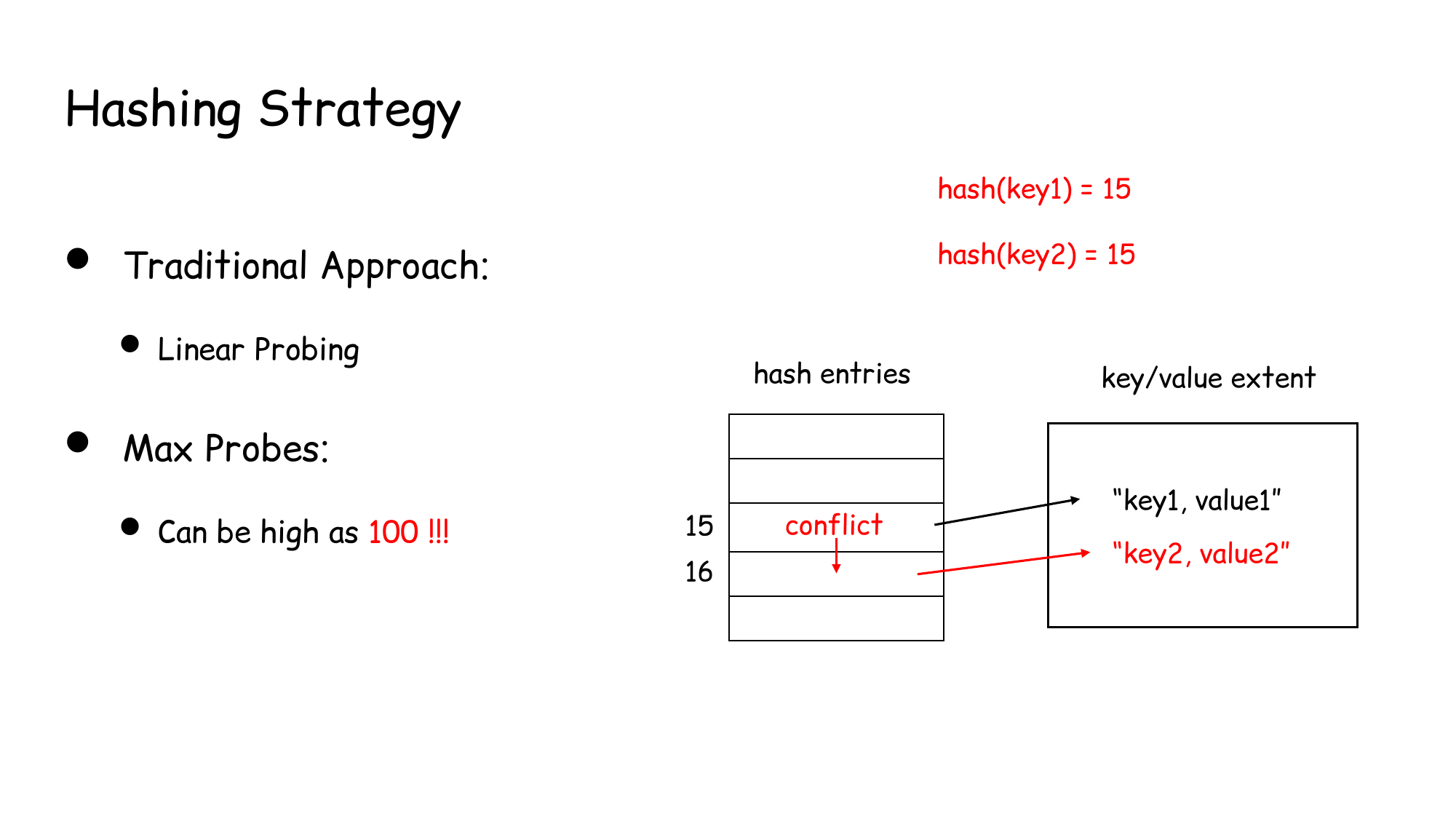

Hashing Strategy
hash(key1) = 15

hash(key2) = 15
  Traditional Approach:
 Linear Probing
  Max Probes:
 Can be high as 100 !!!
hash entries
key/value extent
|  |
| --- |
|  |
|  |
|  |
|  |

“key1, value1”
conflict
15
“key2, value2”
16